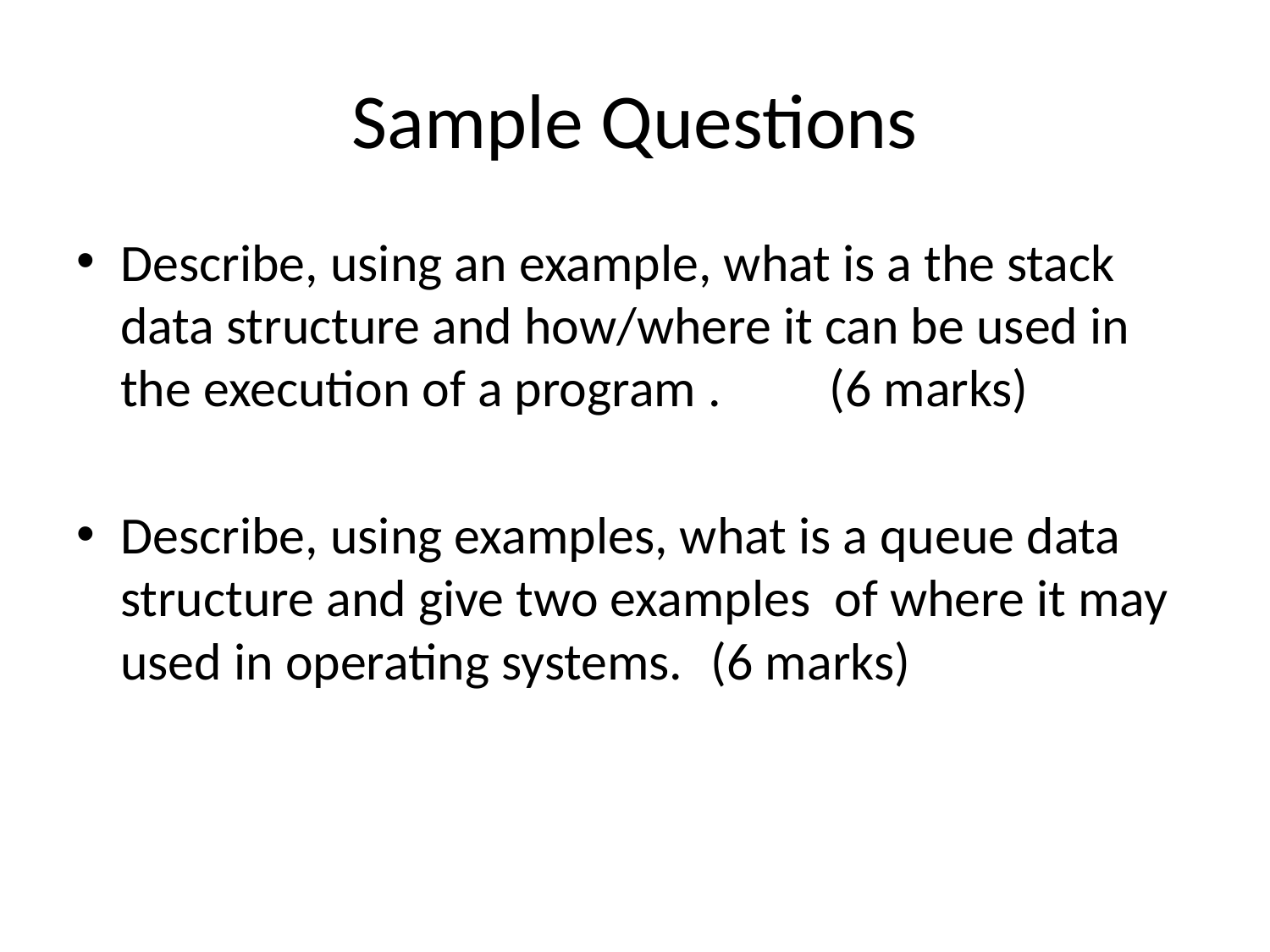

# Sample Questions
Describe, using an example, what is a the stack data structure and how/where it can be used in the execution of a program .	(6 marks)

Describe, using examples, what is a queue data structure and give two examples  of where it may used in operating systems. 								(6 marks)